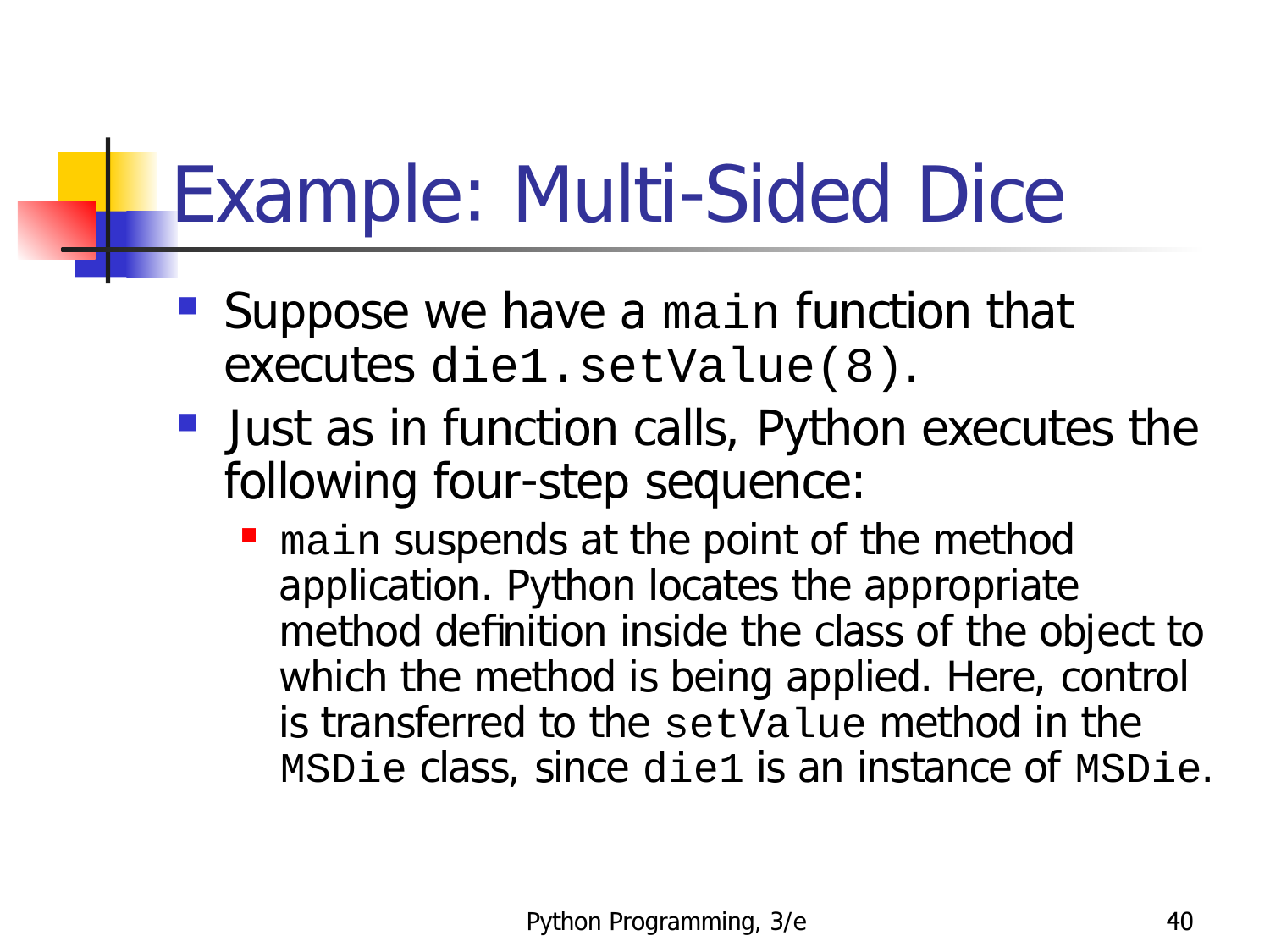

# Example: Multi-Sided Dice
Suppose we have a main function that executes die1.setValue(8).
Just as in function calls, Python executes the following four-step sequence:
main suspends at the point of the method application. Python locates the appropriate method definition inside the class of the object to which the method is being applied. Here, control is transferred to the setValue method in the MSDie class, since die1 is an instance of MSDie.
Python Programming, 3/e
40